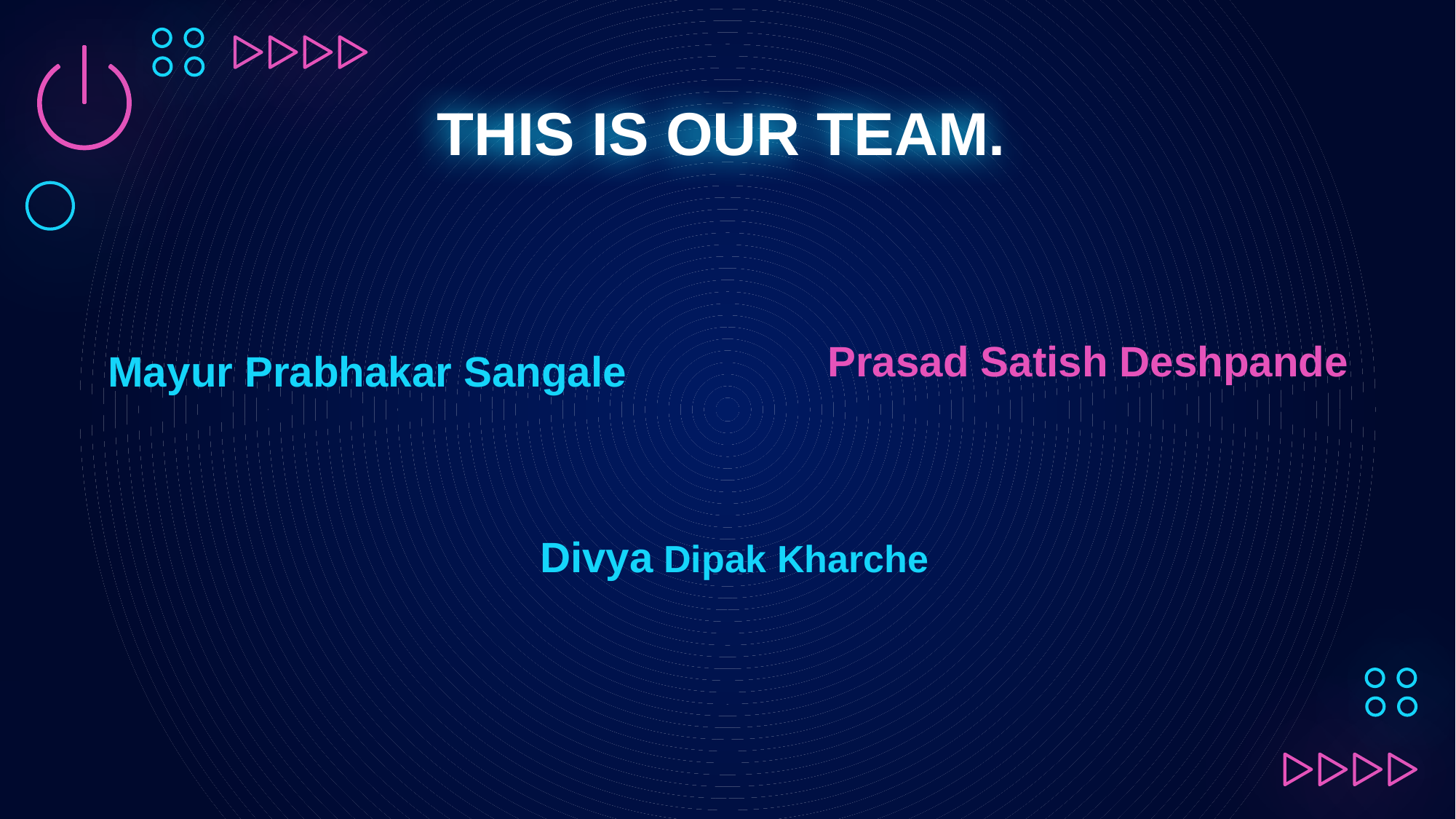

# THIS IS OUR TEAM.
Prasad Satish Deshpande
Mayur Prabhakar Sangale
Divya Dipak Kharche